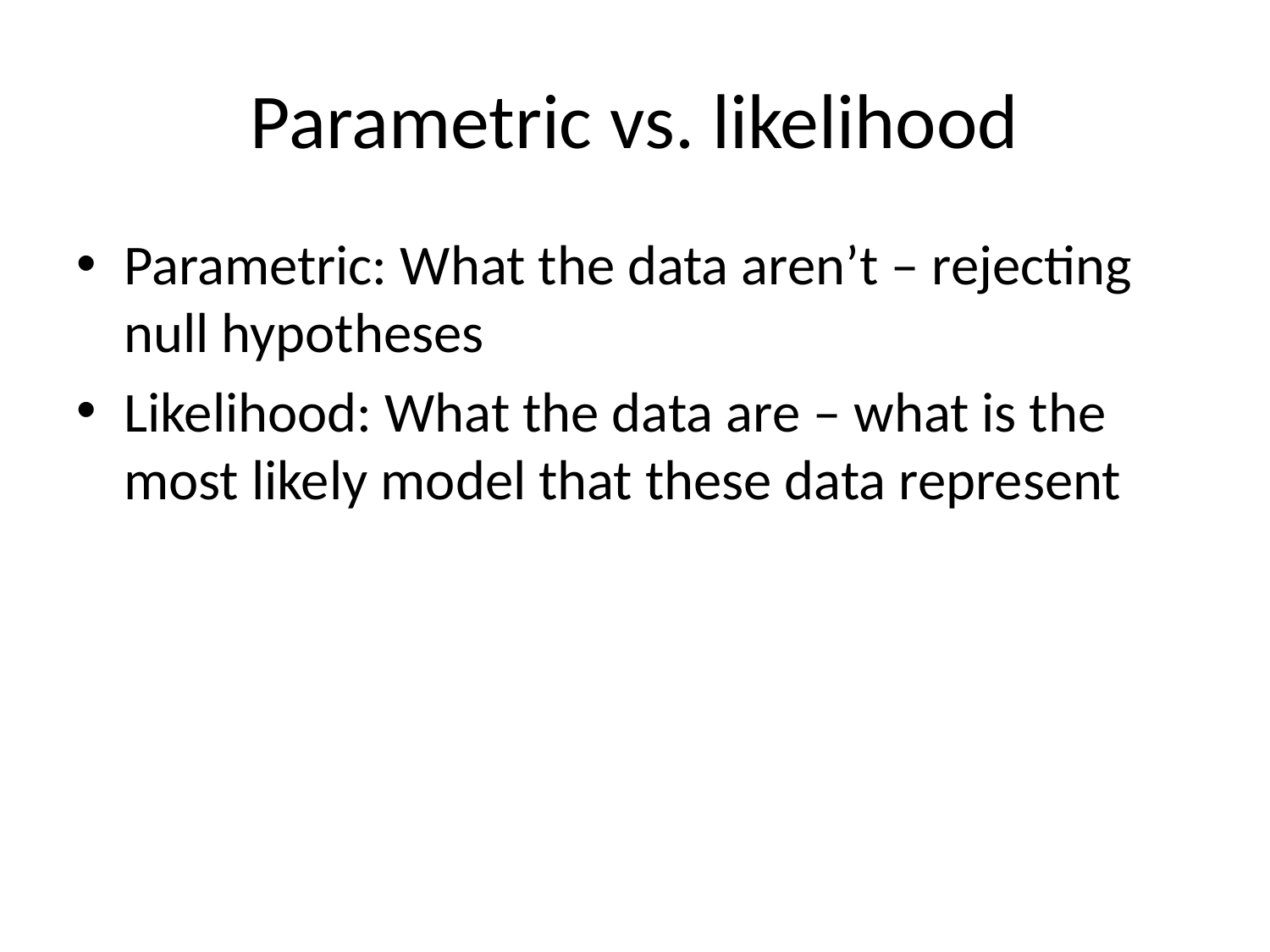

# Parametric vs. likelihood
Parametric: What the data aren’t – rejecting null hypotheses
Likelihood: What the data are – what is the most likely model that these data represent